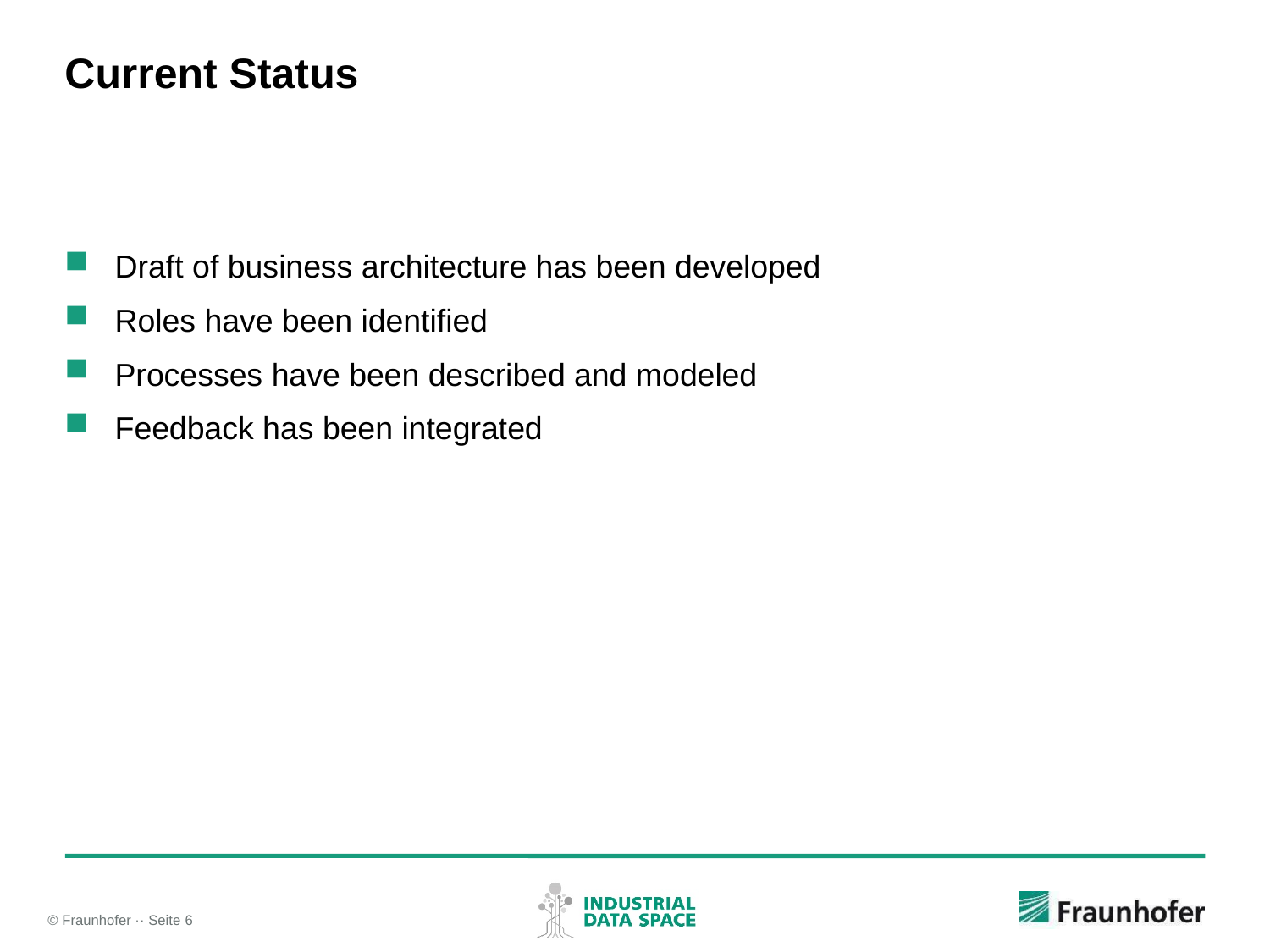

# Current Status
Draft of business architecture has been developed
Roles have been identified
Processes have been described and modeled
Feedback has been integrated